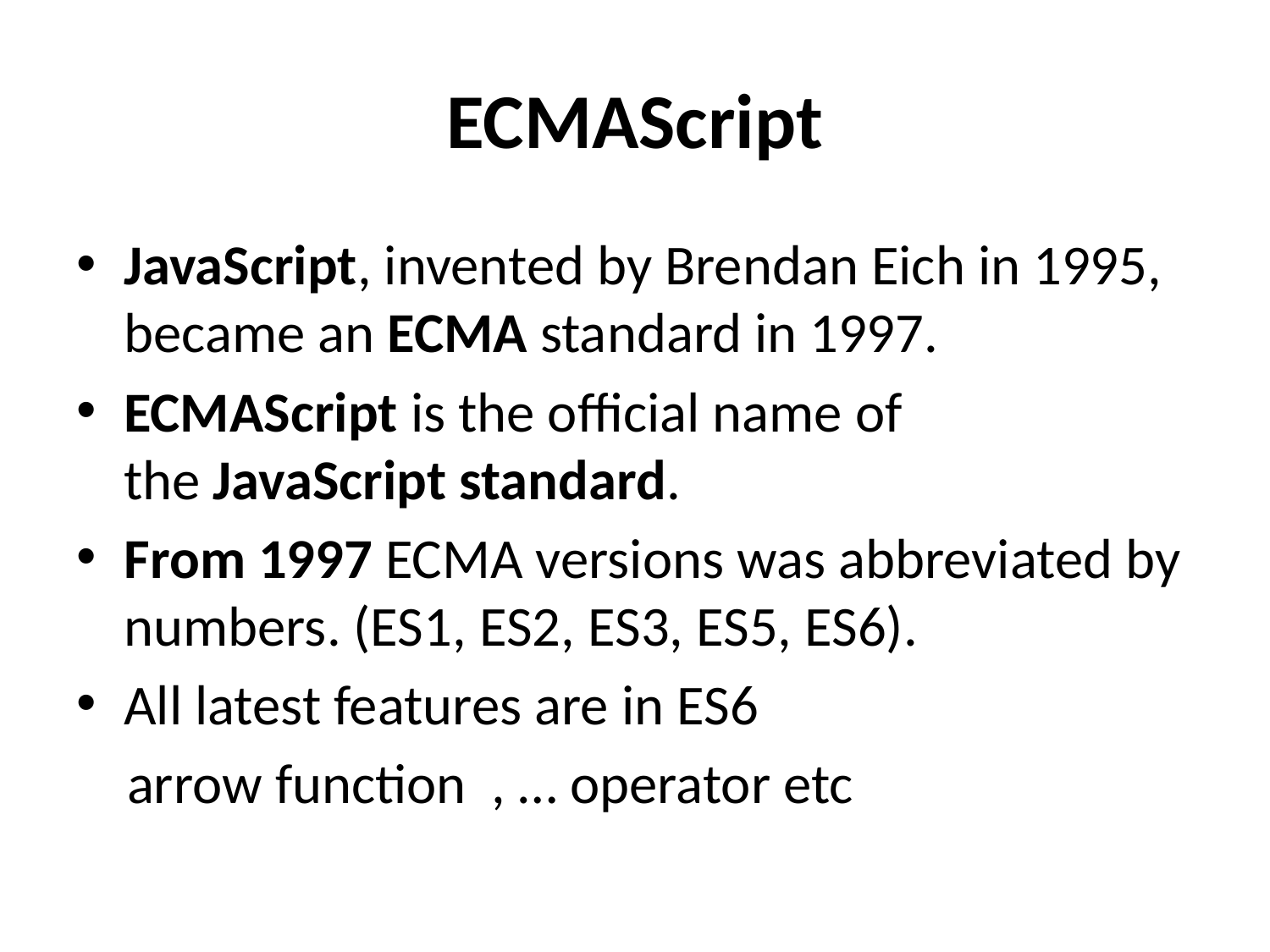

# ECMAScript
JavaScript, invented by Brendan Eich in 1995, became an ECMA standard in 1997.
ECMAScript is the official name of the JavaScript standard.
From 1997 ECMA versions was abbreviated by numbers. (ES1, ES2, ES3, ES5, ES6).
All latest features are in ES6
    arrow function  , … operator etc